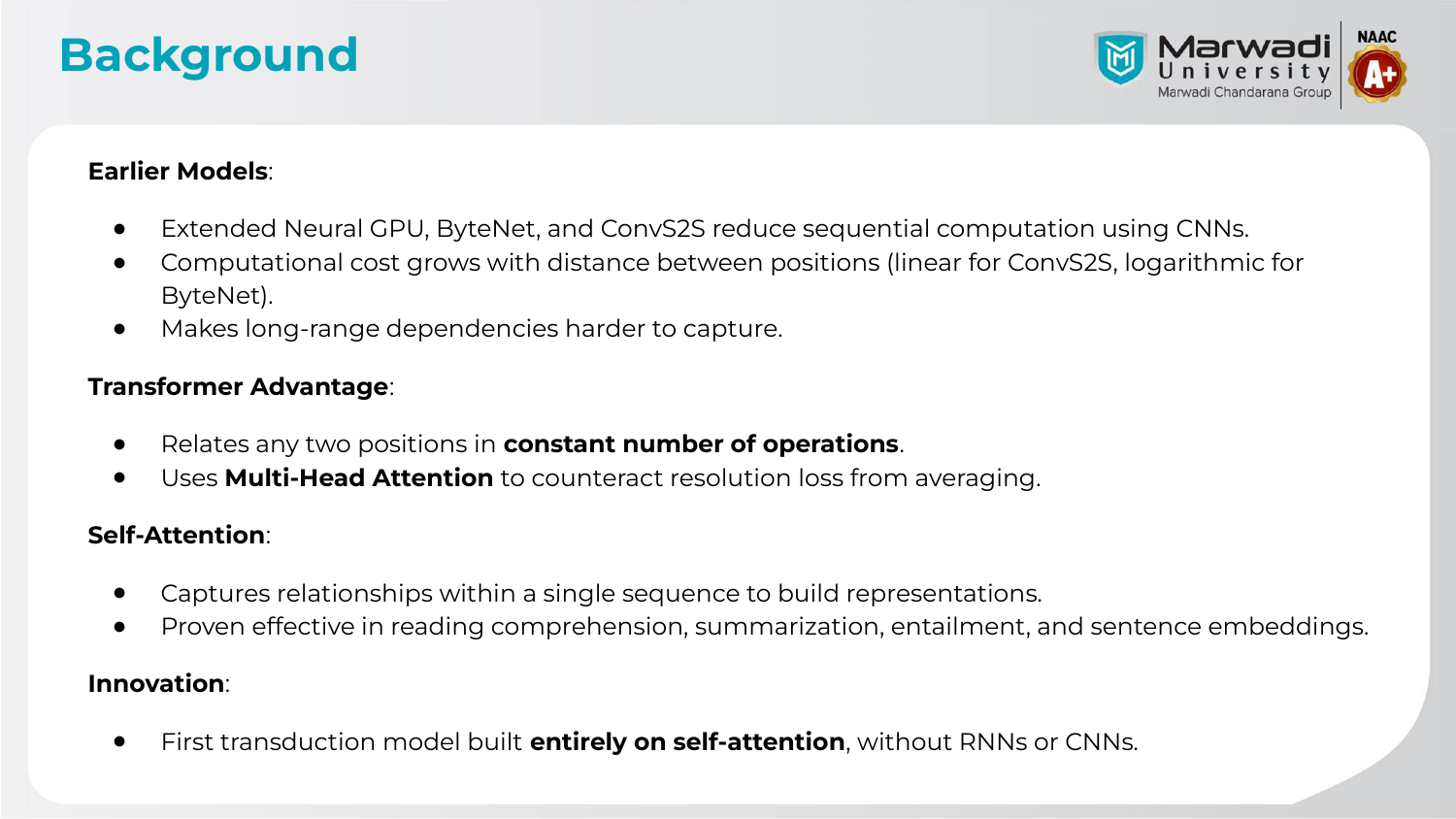

# Background

Earlier Models:
Extended Neural GPU, ByteNet, and ConvS2S reduce sequential computation using CNNs.
Computational cost grows with distance between positions (linear for ConvS2S, logarithmic for ByteNet).
Makes long-range dependencies harder to capture.
Transformer Advantage:
Relates any two positions in constant number of operations.
Uses Multi-Head Attention to counteract resolution loss from averaging.
Self-Attention:
Captures relationships within a single sequence to build representations.
Proven effective in reading comprehension, summarization, entailment, and sentence embeddings.
Innovation:
First transduction model built entirely on self-attention, without RNNs or CNNs.